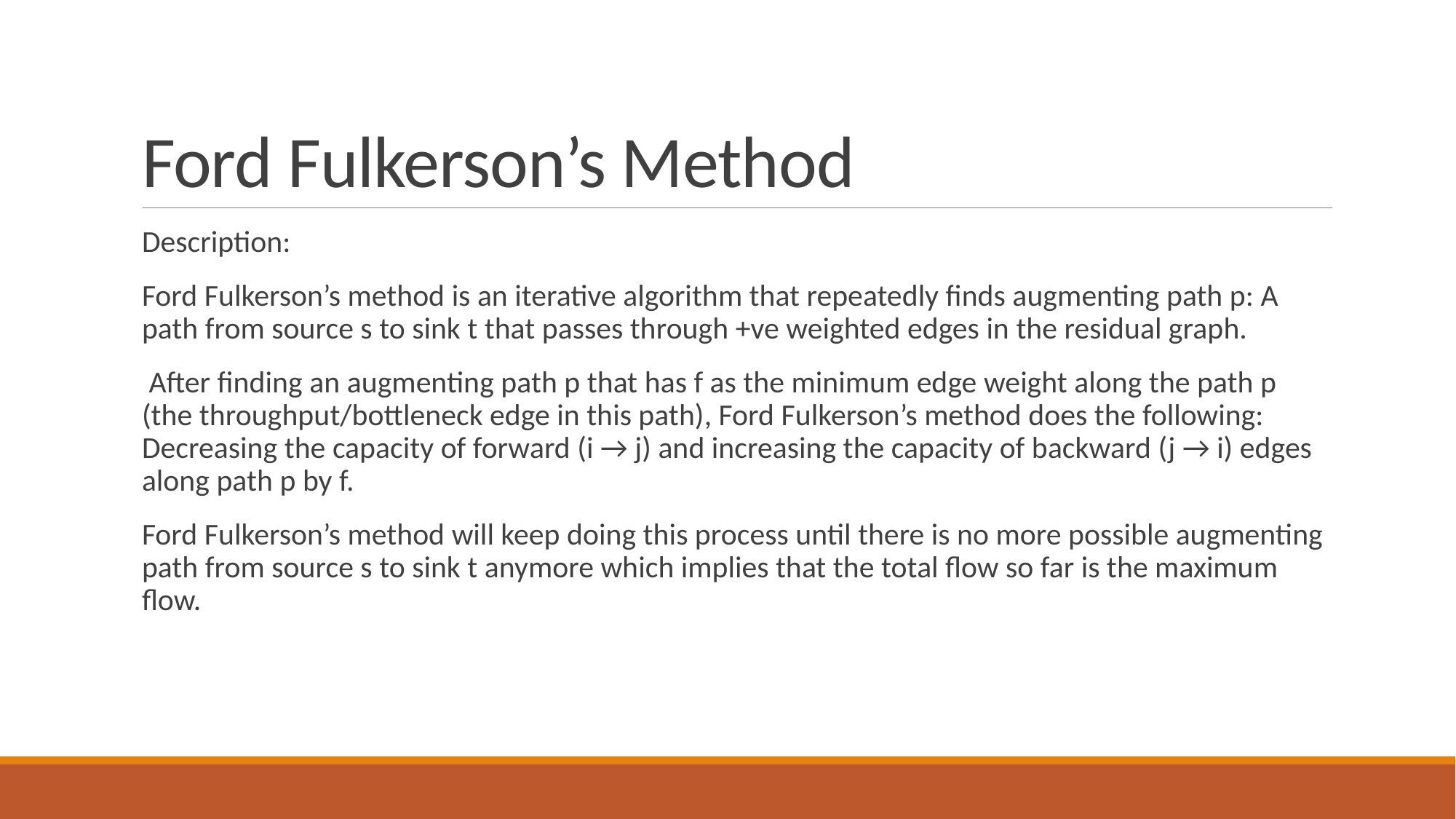

# Ford Fulkerson’s Method
Description:
Ford Fulkerson’s method is an iterative algorithm that repeatedly finds augmenting path p: A path from source s to sink t that passes through +ve weighted edges in the residual graph.
 After finding an augmenting path p that has f as the minimum edge weight along the path p (the throughput/bottleneck edge in this path), Ford Fulkerson’s method does the following: Decreasing the capacity of forward (i → j) and increasing the capacity of backward (j → i) edges along path p by f.
Ford Fulkerson’s method will keep doing this process until there is no more possible augmenting path from source s to sink t anymore which implies that the total flow so far is the maximum flow.